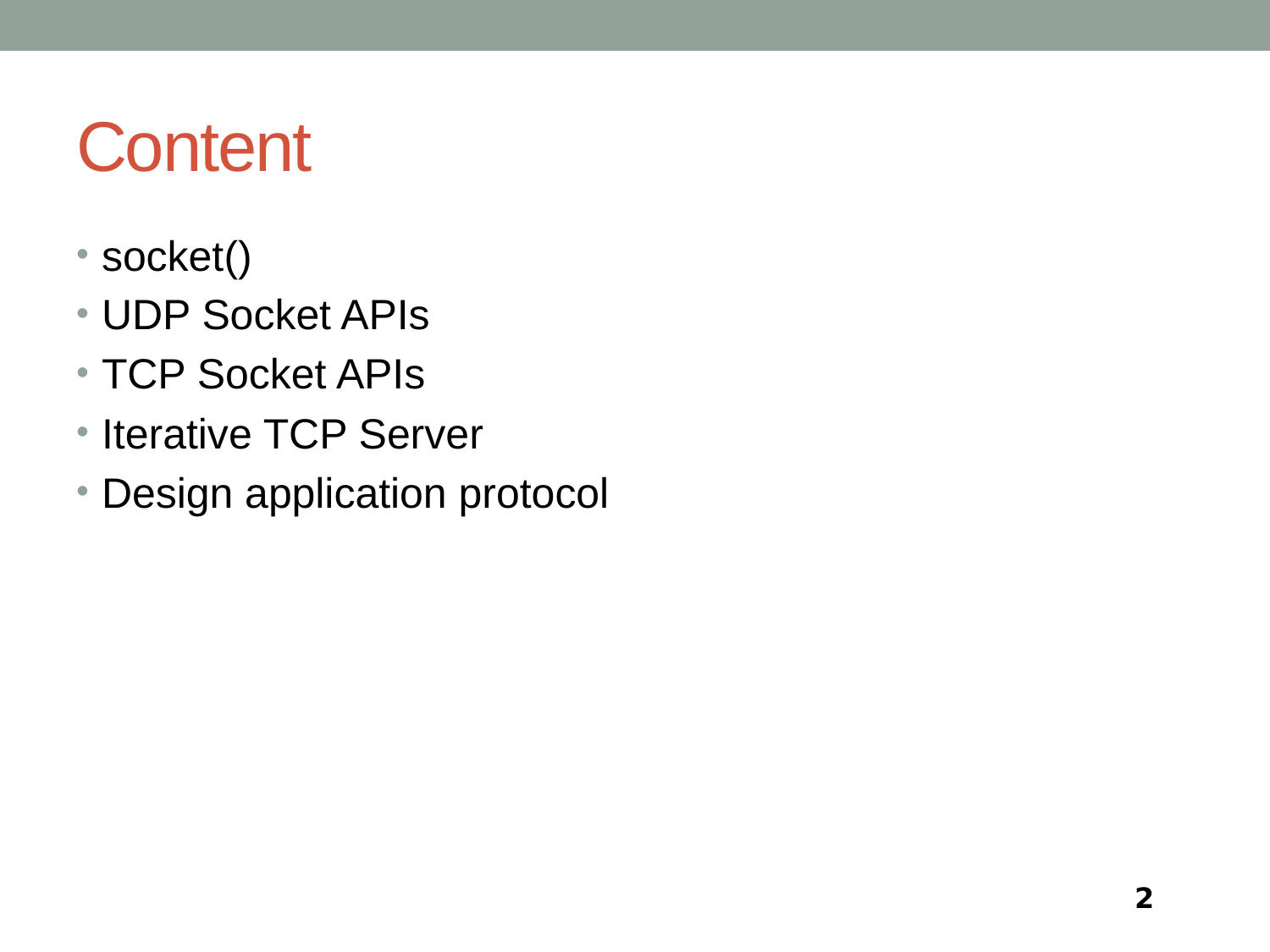

# Content
socket()
UDP Socket APIs
TCP Socket APIs
Iterative TCP Server
Design application protocol
2